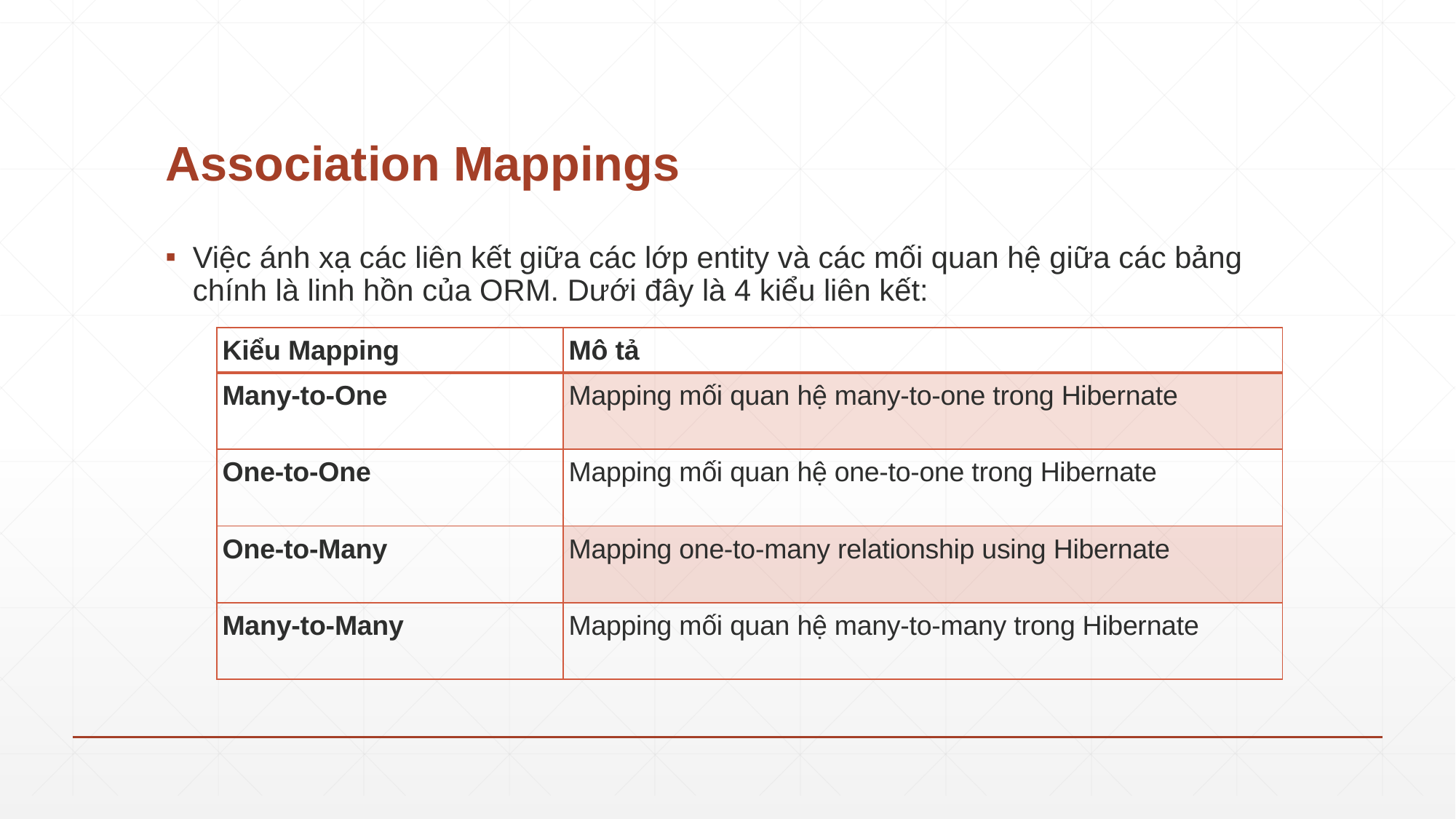

# Association Mappings
Việc ánh xạ các liên kết giữa các lớp entity và các mối quan hệ giữa các bảng chính là linh hồn của ORM. Dưới đây là 4 kiểu liên kết:

| Kiểu Mapping | Mô tả |
| --- | --- |
| Many-to-One | Mapping mối quan hệ many-to-one trong Hibernate |
| One-to-One | Mapping mối quan hệ one-to-one trong Hibernate |
| One-to-Many | Mapping one-to-many relationship using Hibernate |
| Many-to-Many | Mapping mối quan hệ many-to-many trong Hibernate |